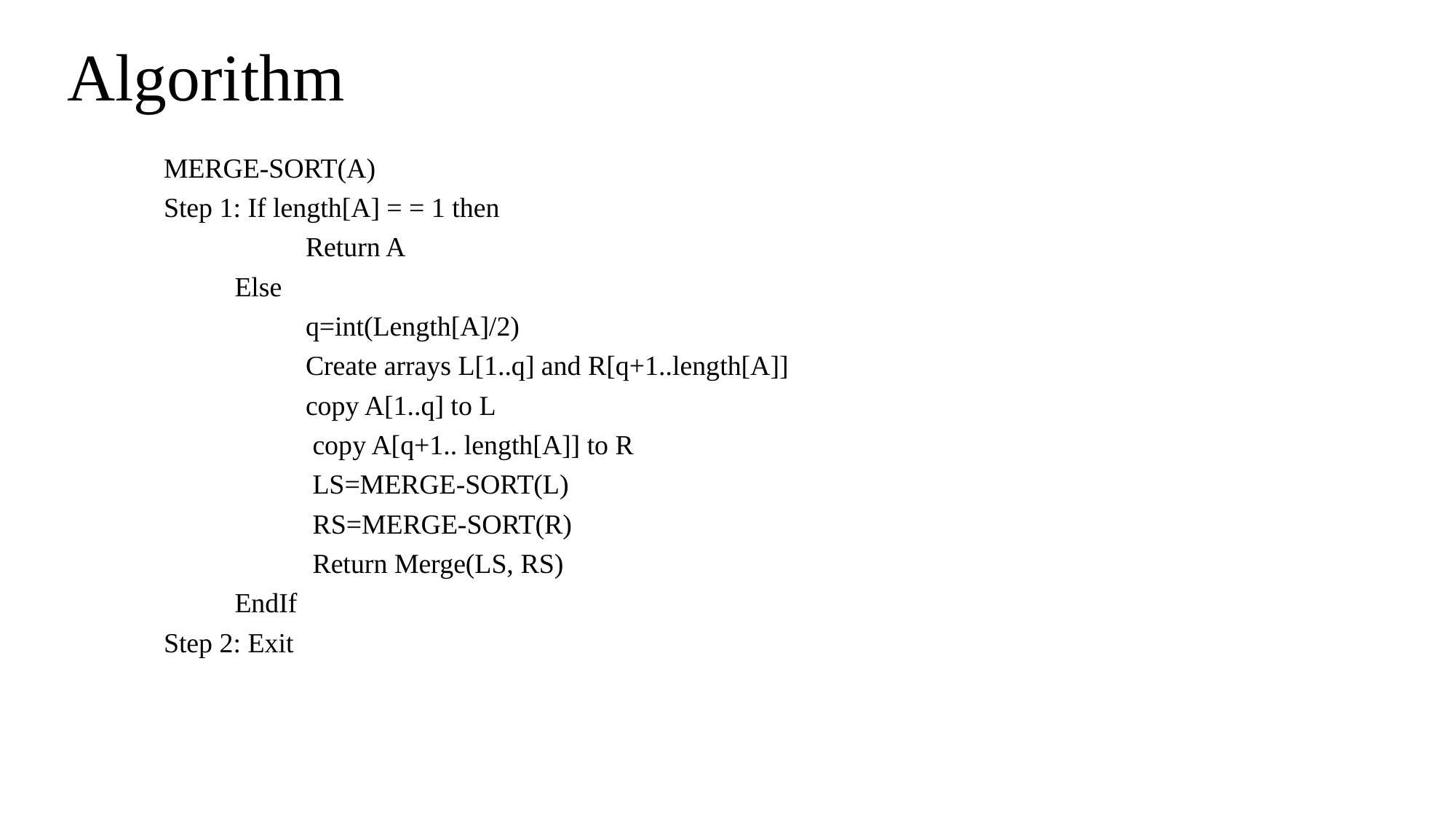

# Algorithm
MERGE-SORT(A)
Step 1: If length[A] = = 1 then
		Return A
	Else
		q=int(Length[A]/2)
		Create arrays L[1..q] and R[q+1..length[A]]
		copy A[1..q] to L
		 copy A[q+1.. length[A]] to R
		 LS=MERGE-SORT(L)
		 RS=MERGE-SORT(R)
		 Return Merge(LS, RS)
	EndIf
Step 2: Exit